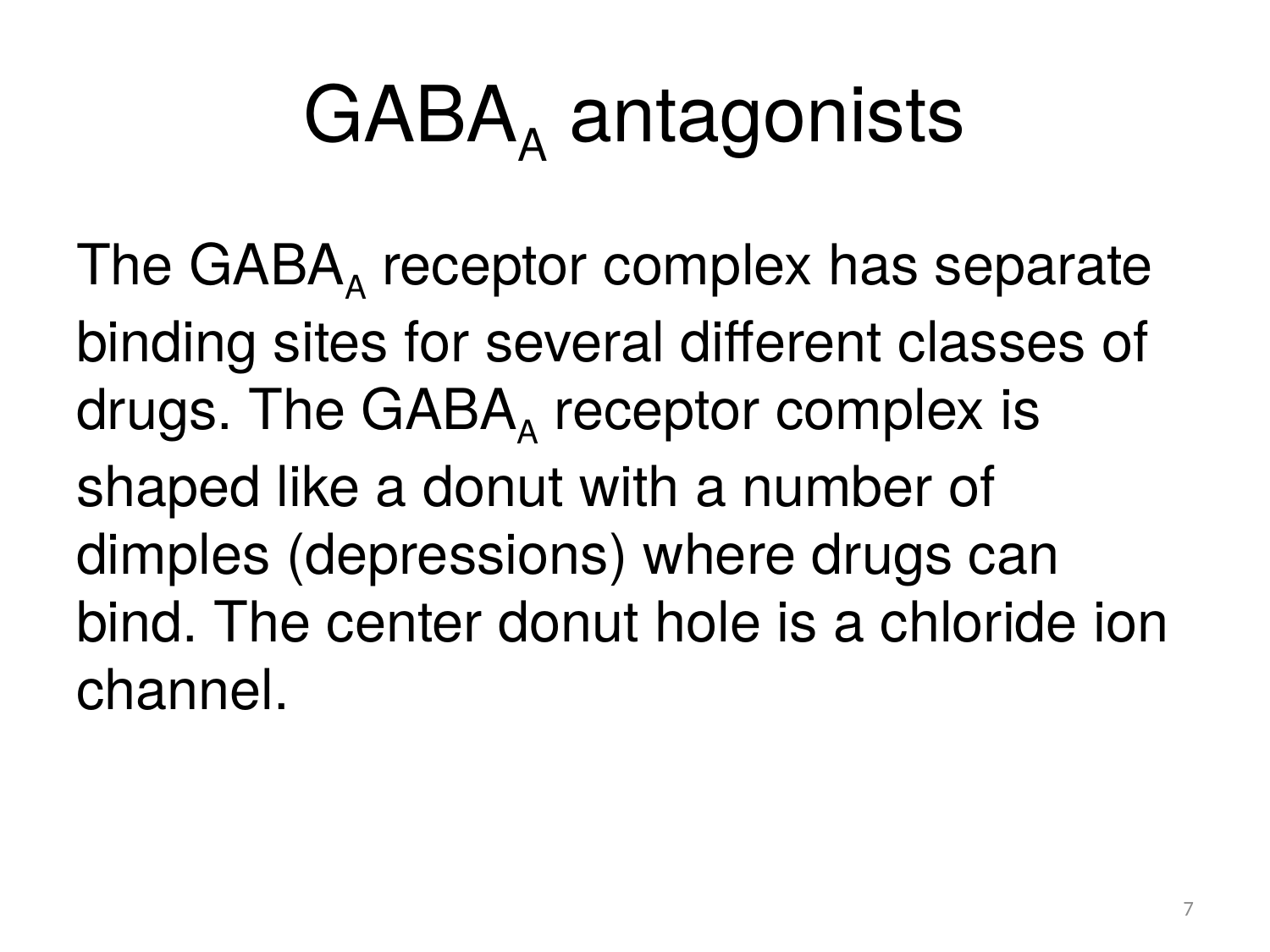

# GABAA antagonists
The GABAA receptor complex has separate binding sites for several different classes of drugs. The GABAA receptor complex is shaped like a donut with a number of dimples (depressions) where drugs can bind. The center donut hole is a chloride ion channel.
7